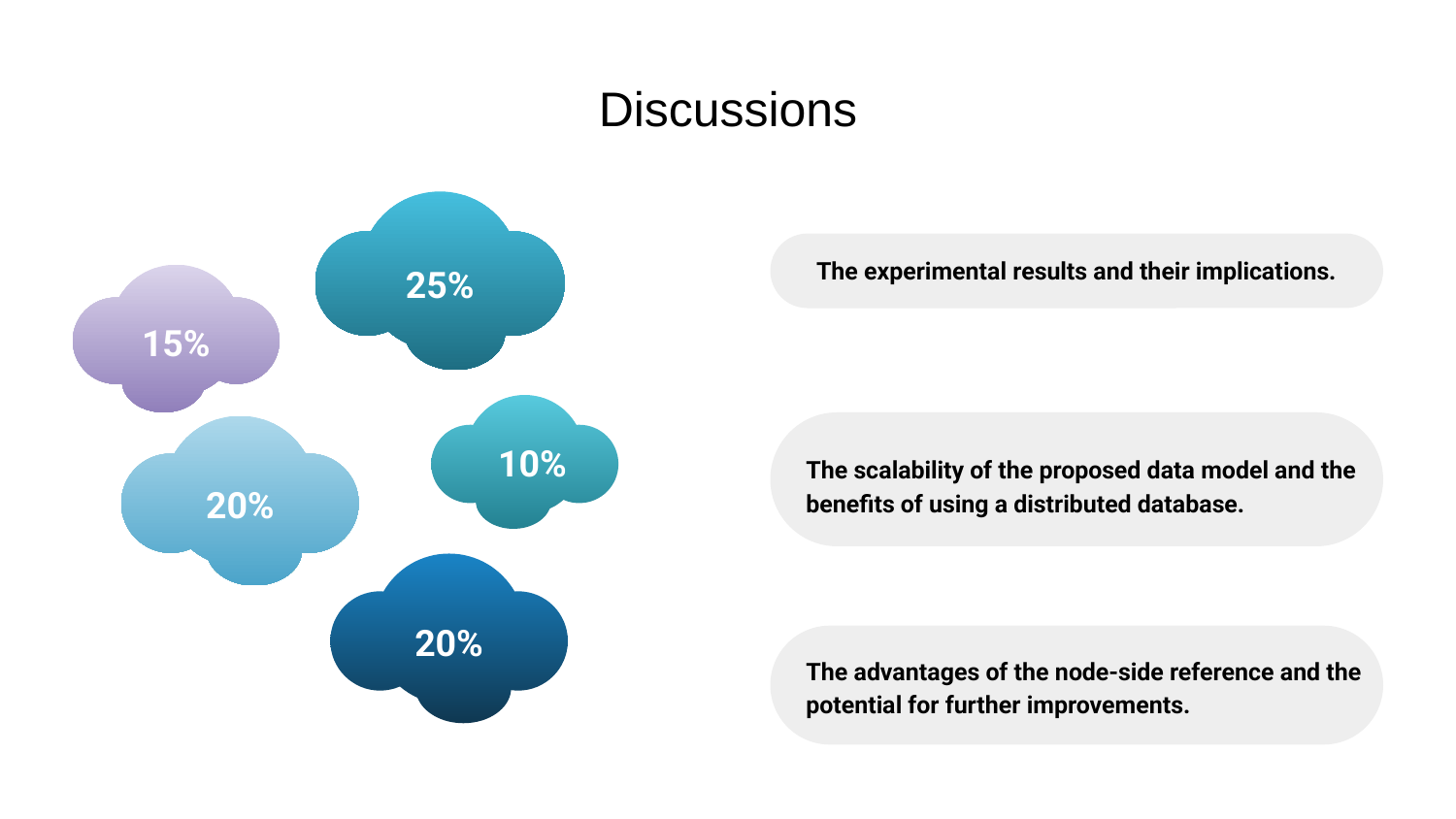

# Discussions
The experimental results and their implications.

25%

15%

10%
The scalability of the proposed data model and the benefits of using a distributed database.

20%

20%
The advantages of the node-side reference and the potential for further improvements.